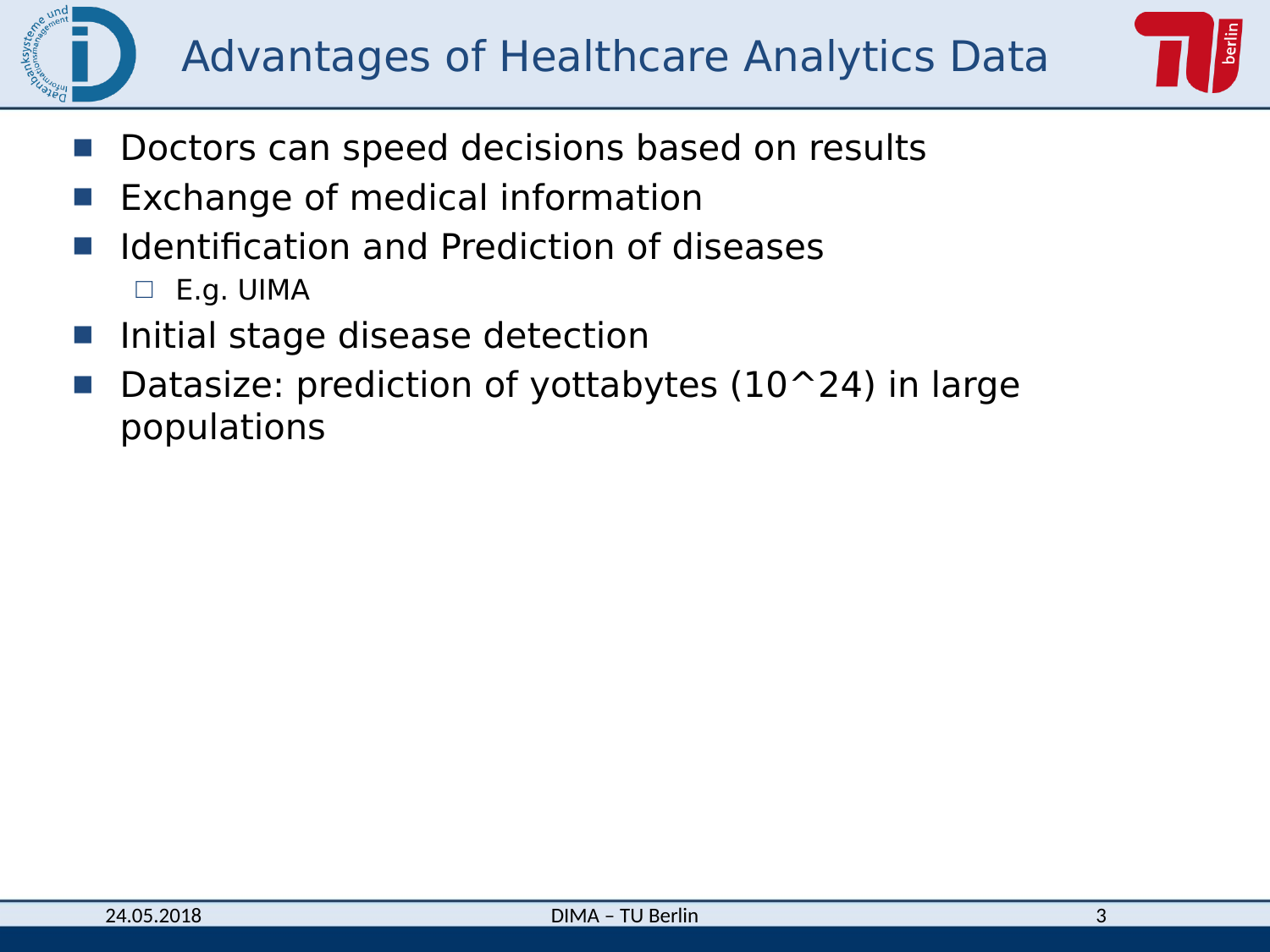

# Advantages of Healthcare Analytics Data
Doctors can speed decisions based on results
Exchange of medical information
Identification and Prediction of diseases
E.g. UIMA
Initial stage disease detection
Datasize: prediction of yottabytes (10^24) in large populations